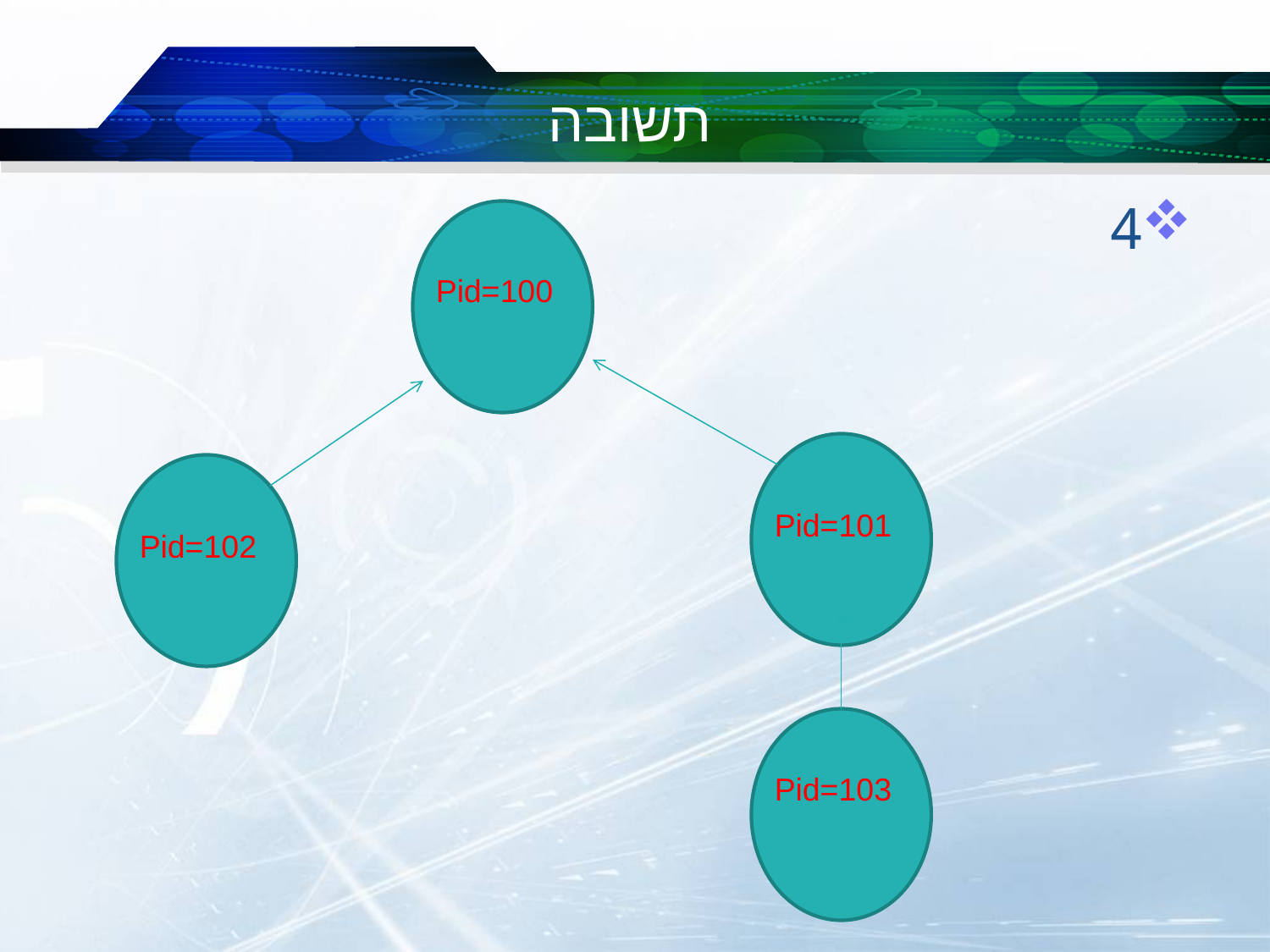

# תשובה
4

Pid=100

Pid=101
Pid=102

Pid=103